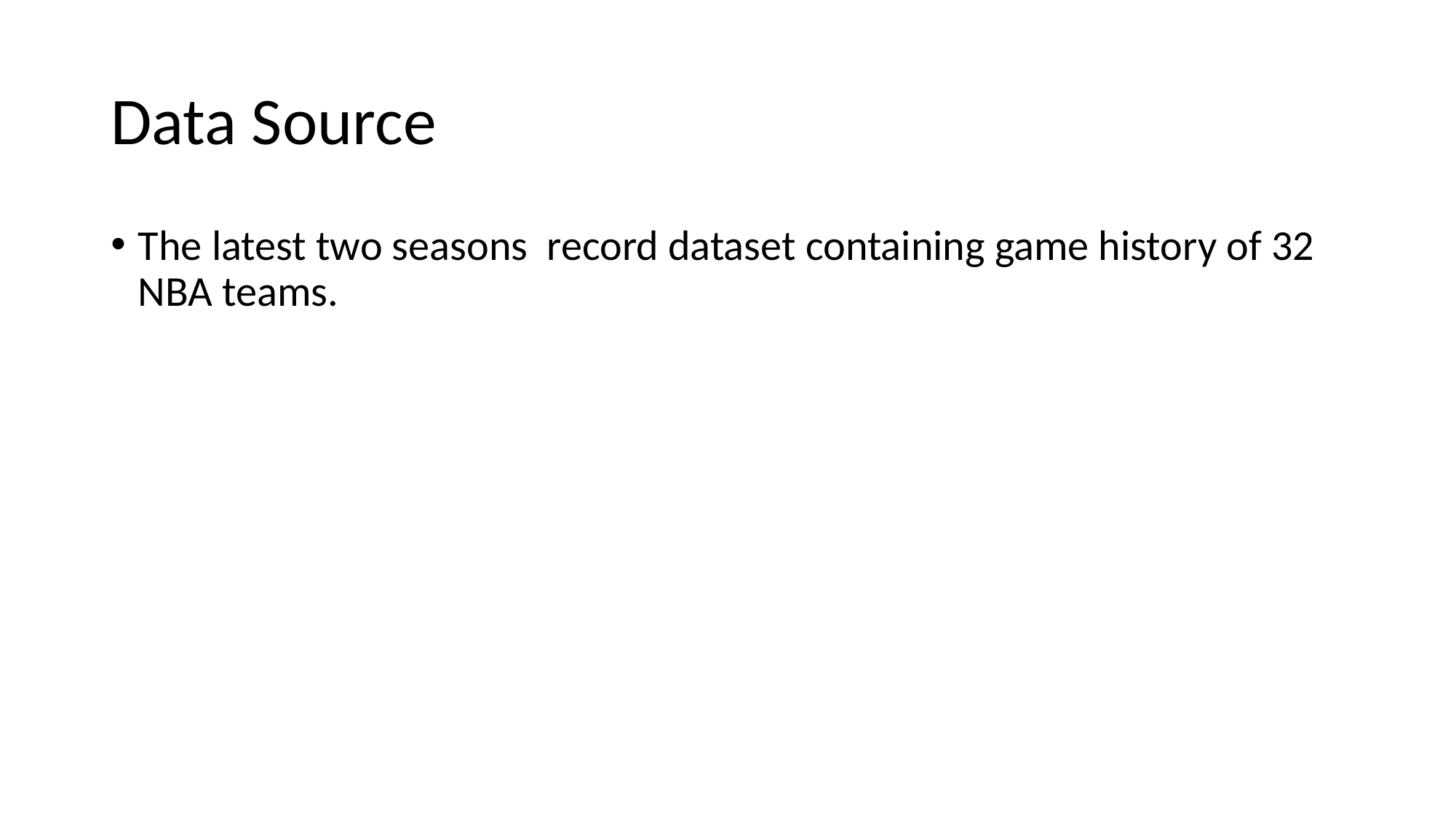

# Data Source
The latest two seasons  record dataset containing game history of 32 NBA teams.